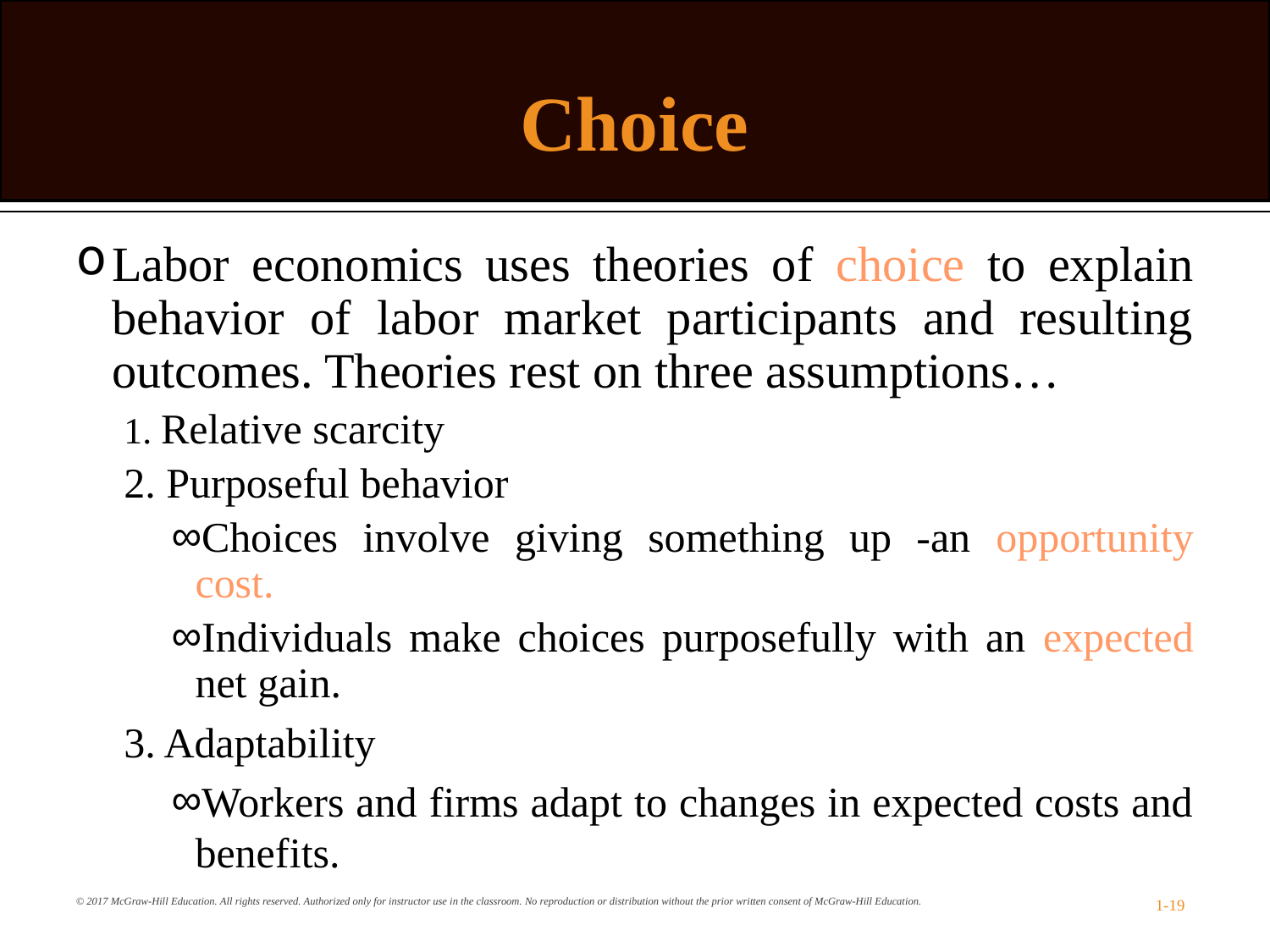

# Choice
Labor economics uses theories of choice to explain behavior of labor market participants and resulting outcomes. Theories rest on three assumptions…
1. Relative scarcity
2. Purposeful behavior
Choices involve giving something up -an opportunity cost.
Individuals make choices purposefully with an expected net gain.
3. Adaptability
Workers and firms adapt to changes in expected costs and benefits.